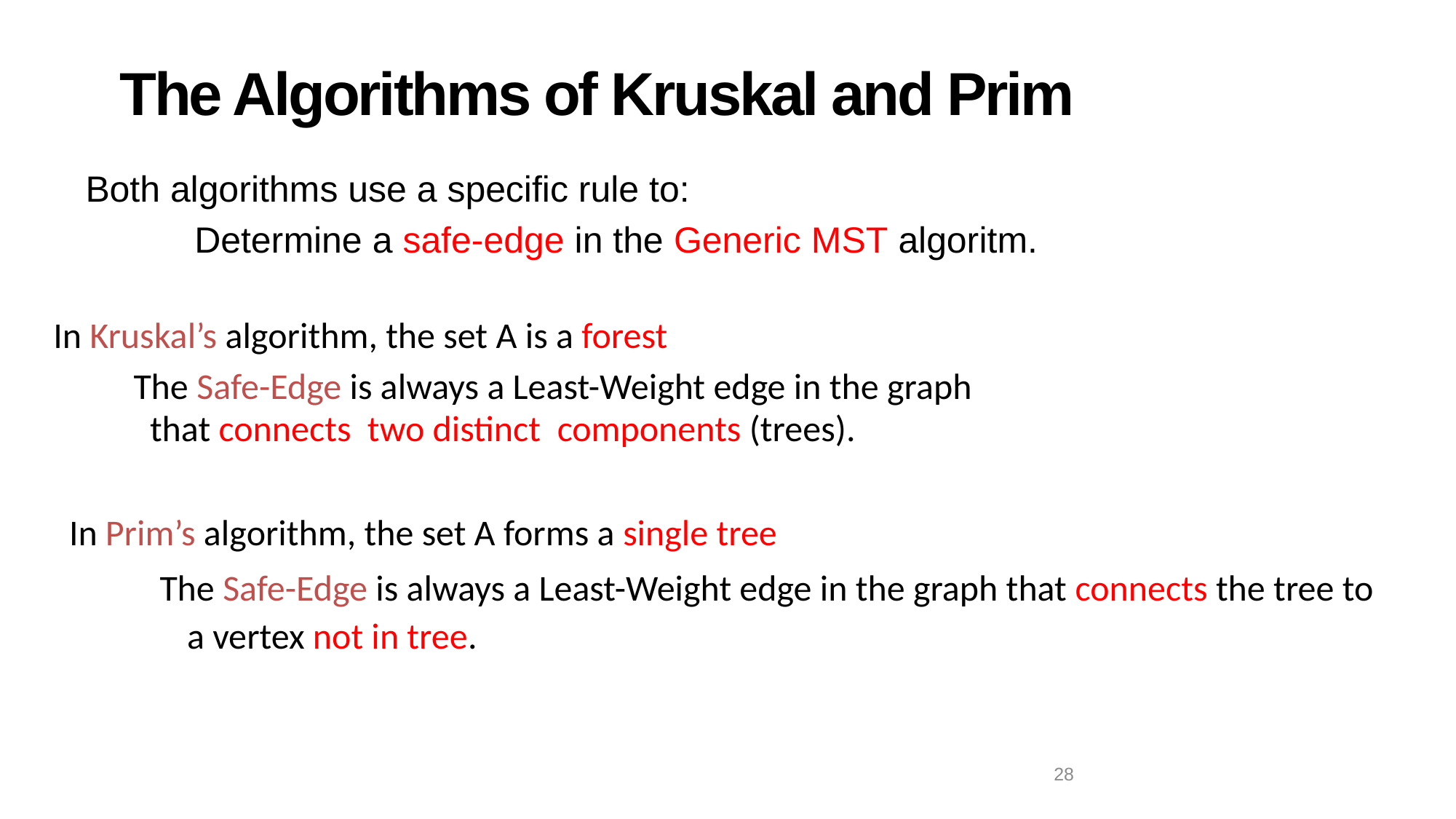

# The Algorithms of Kruskal and Prim
Both algorithms use a specific rule to:
Determine a safe-edge in the Generic MST algoritm.

      In Kruskal’s algorithm, the set A is a forest
 The Safe-Edge is always a Least-Weight edge in the graph
   that connects  two distinct  components (trees).

   In Prim’s algorithm, the set A forms a single tree
The Safe-Edge is always a Least-Weight edge in the graph that connects the tree to a vertex not in tree.

28